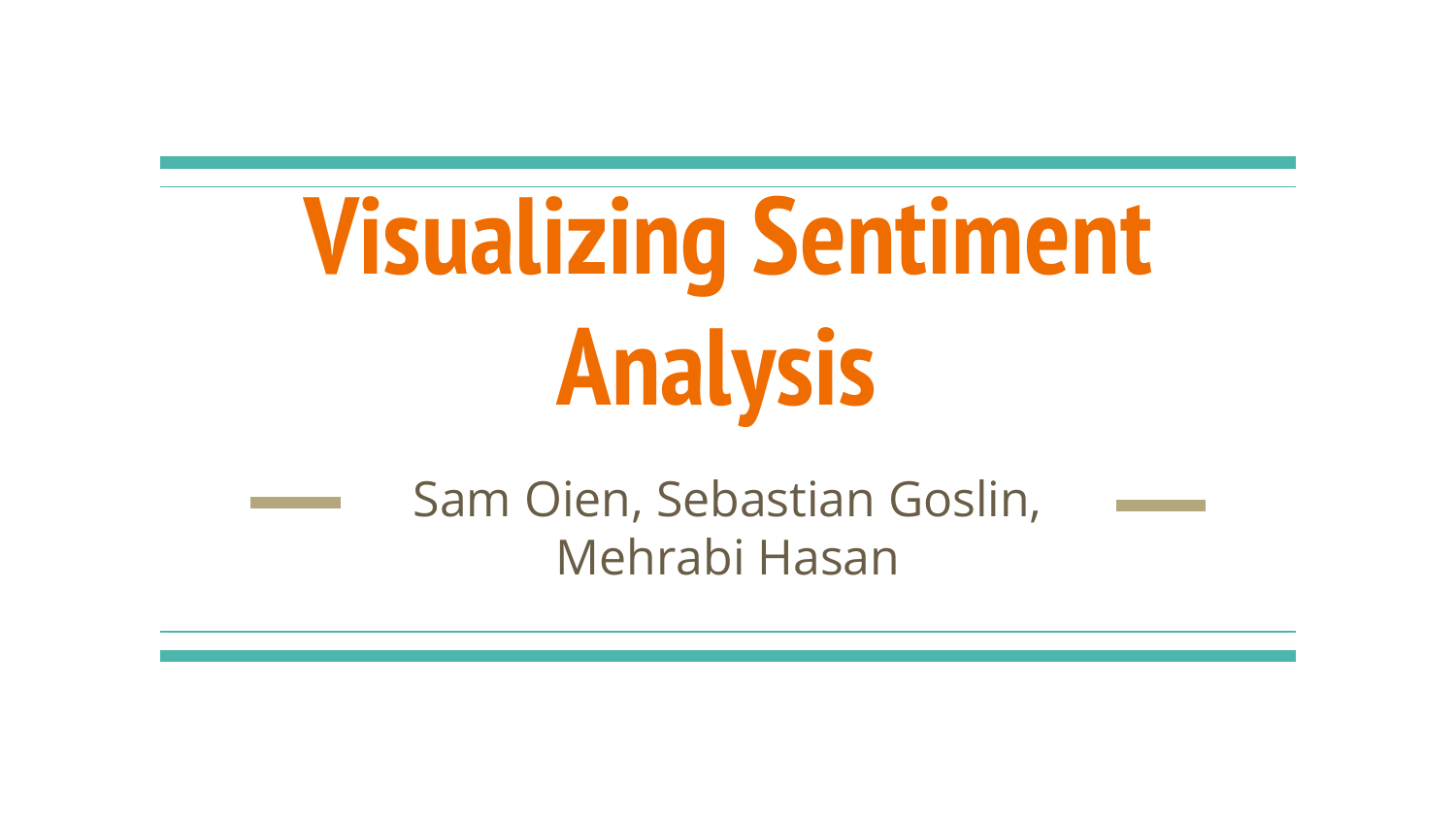

# Visualizing Sentiment Analysis
Sam Oien, Sebastian Goslin, Mehrabi Hasan